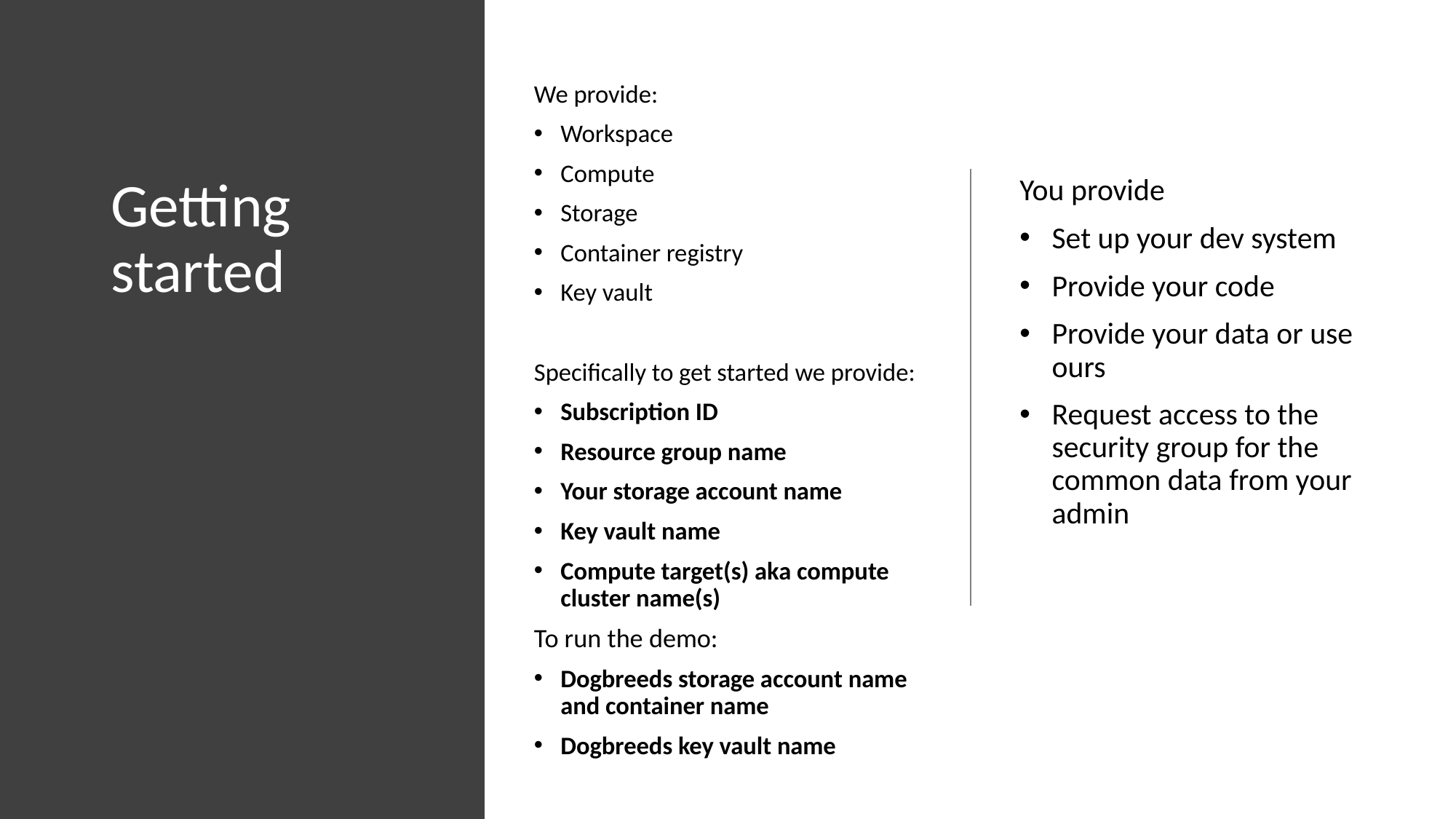

We provide:
Workspace
Compute
Storage
Container registry
Key vault

Specifically to get started we provide:
Subscription ID
Resource group name
Your storage account name
Key vault name
Compute target(s) aka compute cluster name(s)
To run the demo:
Dogbreeds storage account name and container name
Dogbreeds key vault name

# Getting started
You provide
Set up your dev system
Provide your code
Provide your data or use ours
Request access to the security group for the common data from your admin